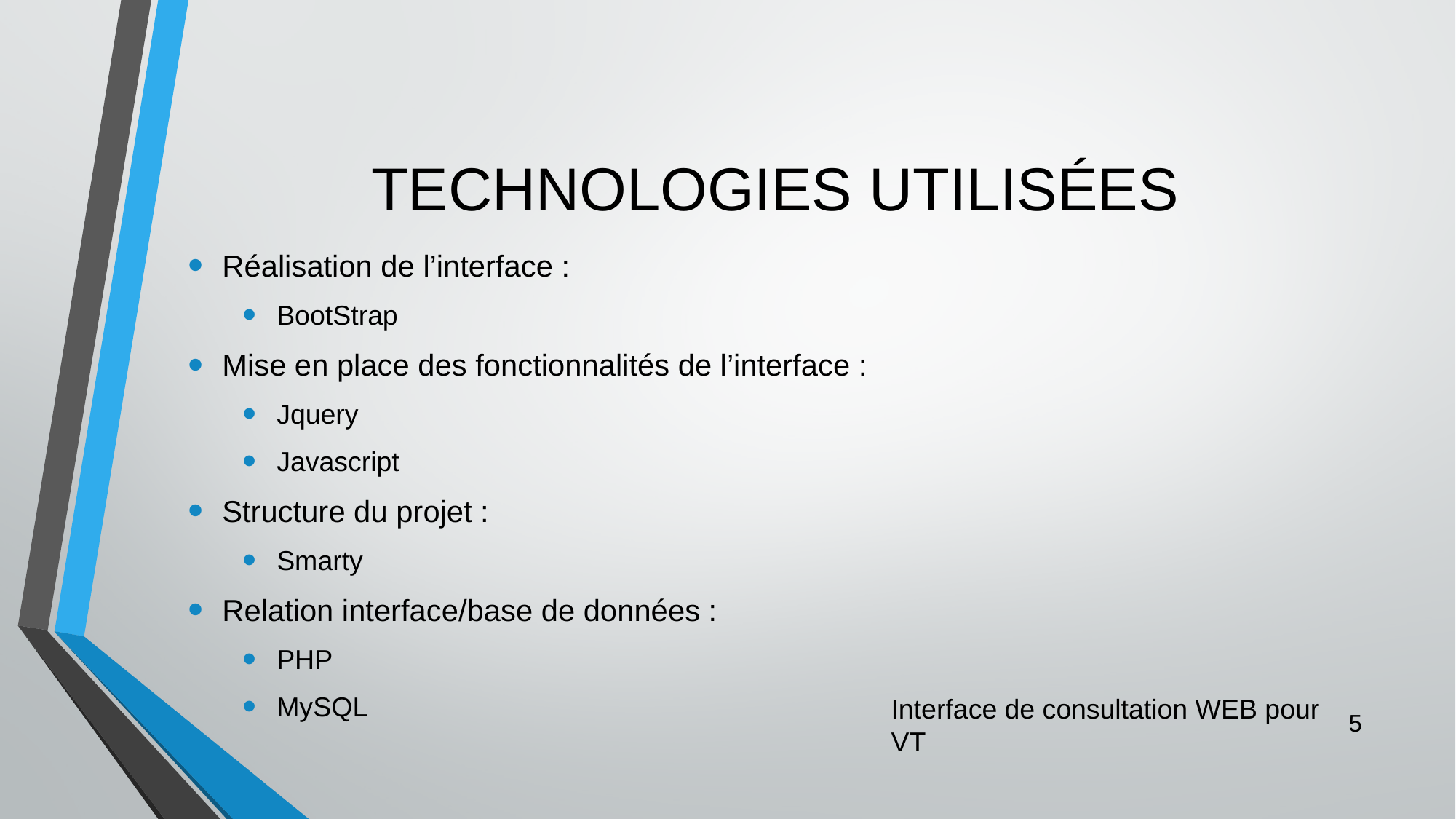

# TECHNOLOGIES UTILISÉES
Réalisation de l’interface :
BootStrap
Mise en place des fonctionnalités de l’interface :
Jquery
Javascript
Structure du projet :
Smarty
Relation interface/base de données :
PHP
MySQL

5
Interface de consultation WEB pour VT